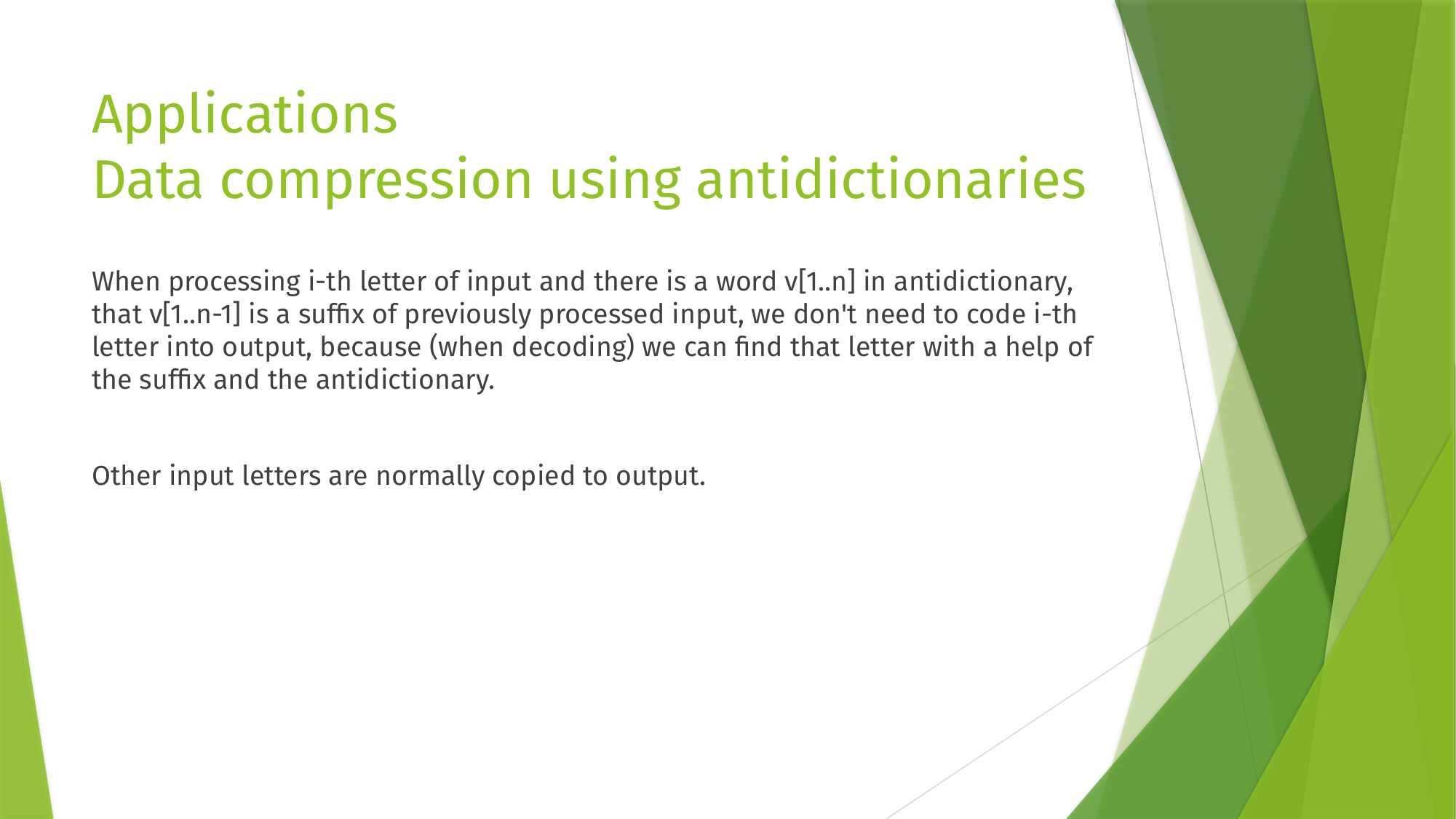

# Applications Data compression using antidictionaries
When processing i-th letter of input and there is a word v[1..n] in antidictionary, that v[1..n-1] is a suffix of previously processed input, we don't need to code i-th letter into output, because (when decoding) we can find that letter with a help of the suffix and the antidictionary.

Other input letters are normally copied to output.